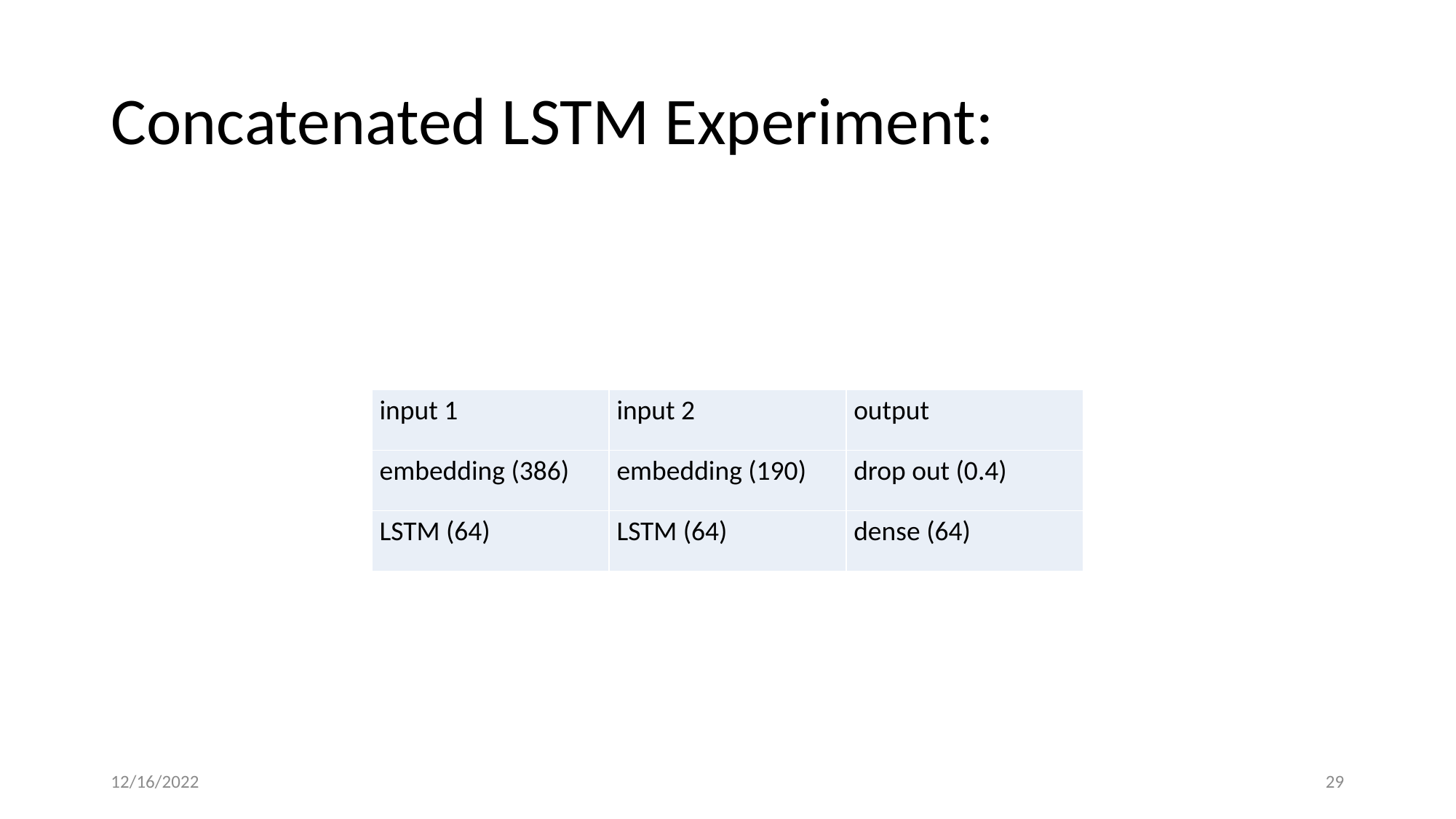

# Concatenated LSTM Experiment:
| input 1 | input 2 | output |
| --- | --- | --- |
| embedding (386) | embedding (190) | drop out (0.4) |
| LSTM (64) | LSTM (64) | dense (64) |
12/16/2022
29